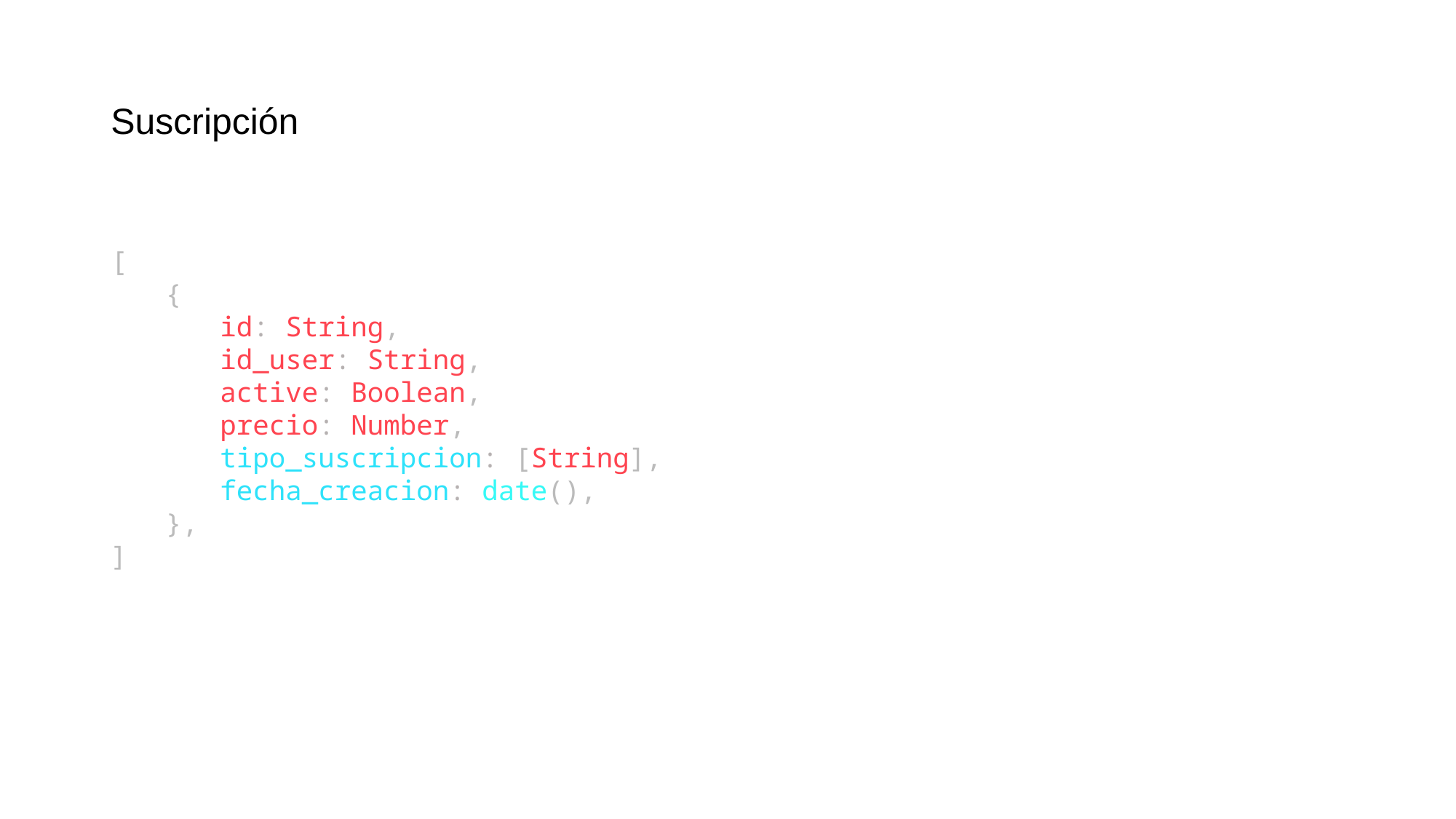

# Suscripción
[
{
id: String,
id_user: String,
active: Boolean,
precio: Number,
tipo_suscripcion: [String],
fecha_creacion: date(),
},
]